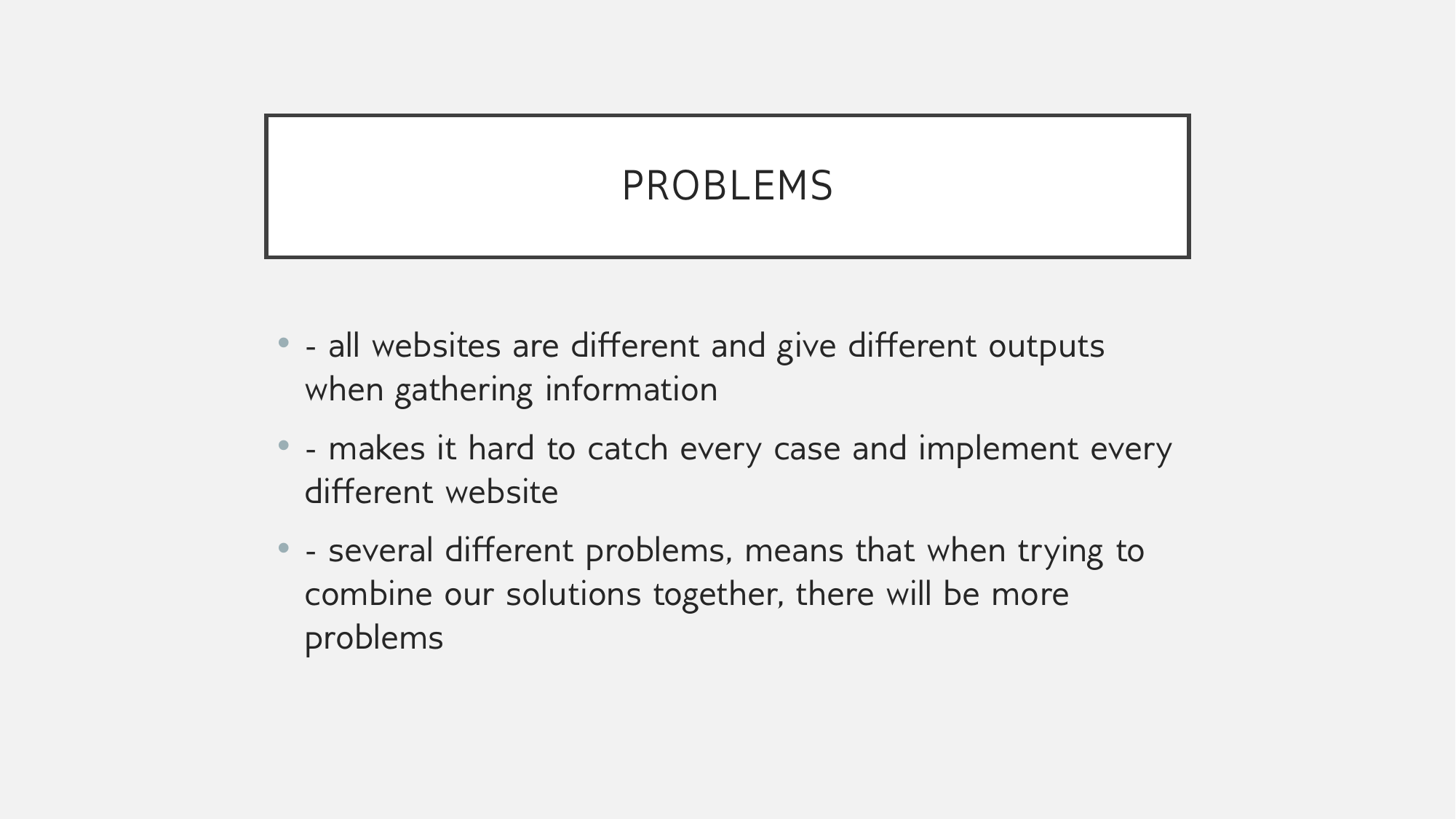

# Problems
- all websites are different and give different outputs when gathering information
- makes it hard to catch every case and implement every different website
- several different problems, means that when trying to combine our solutions together, there will be more problems